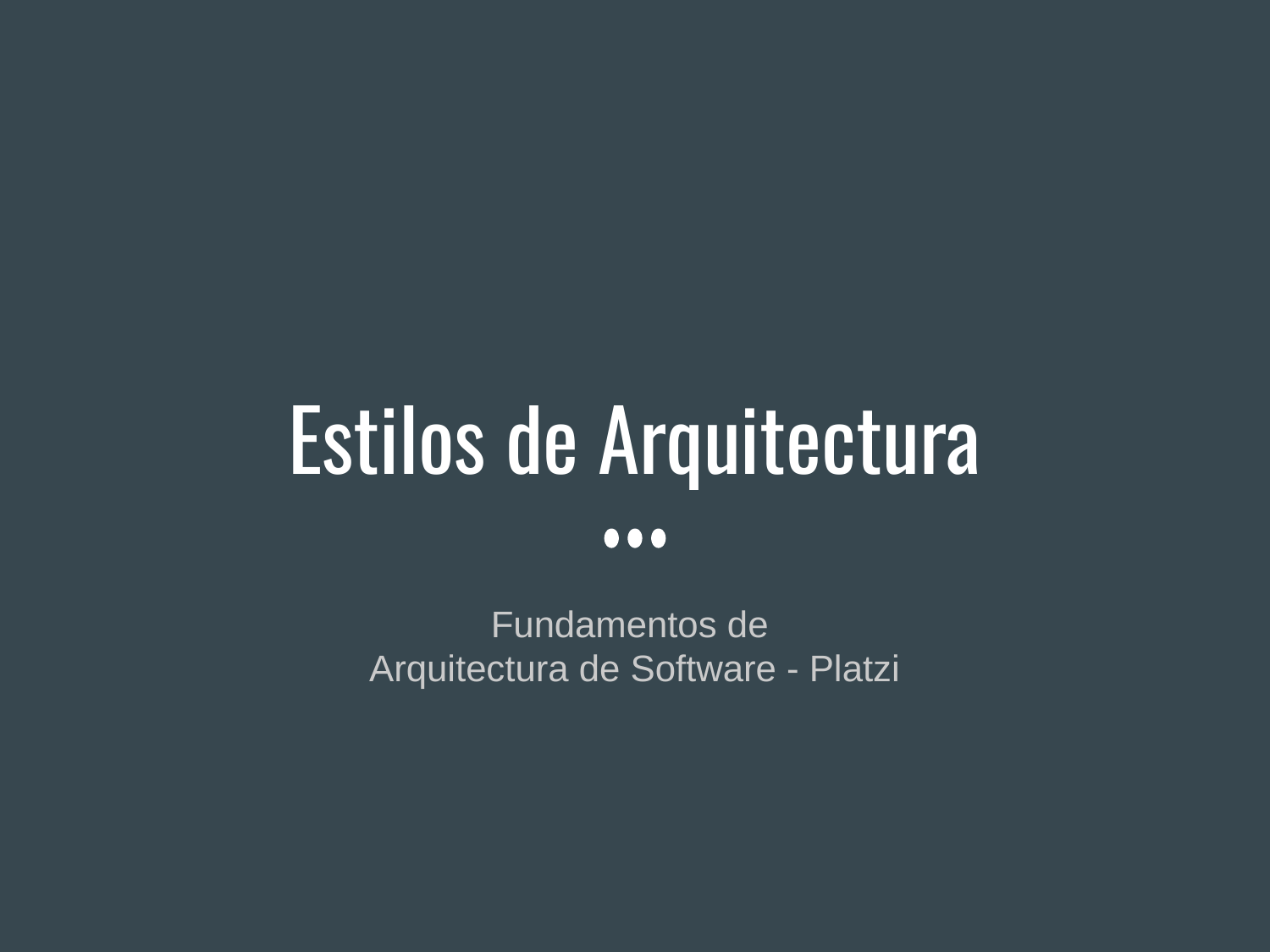

# Estilos de Arquitectura
Fundamentos de
Arquitectura de Software - Platzi